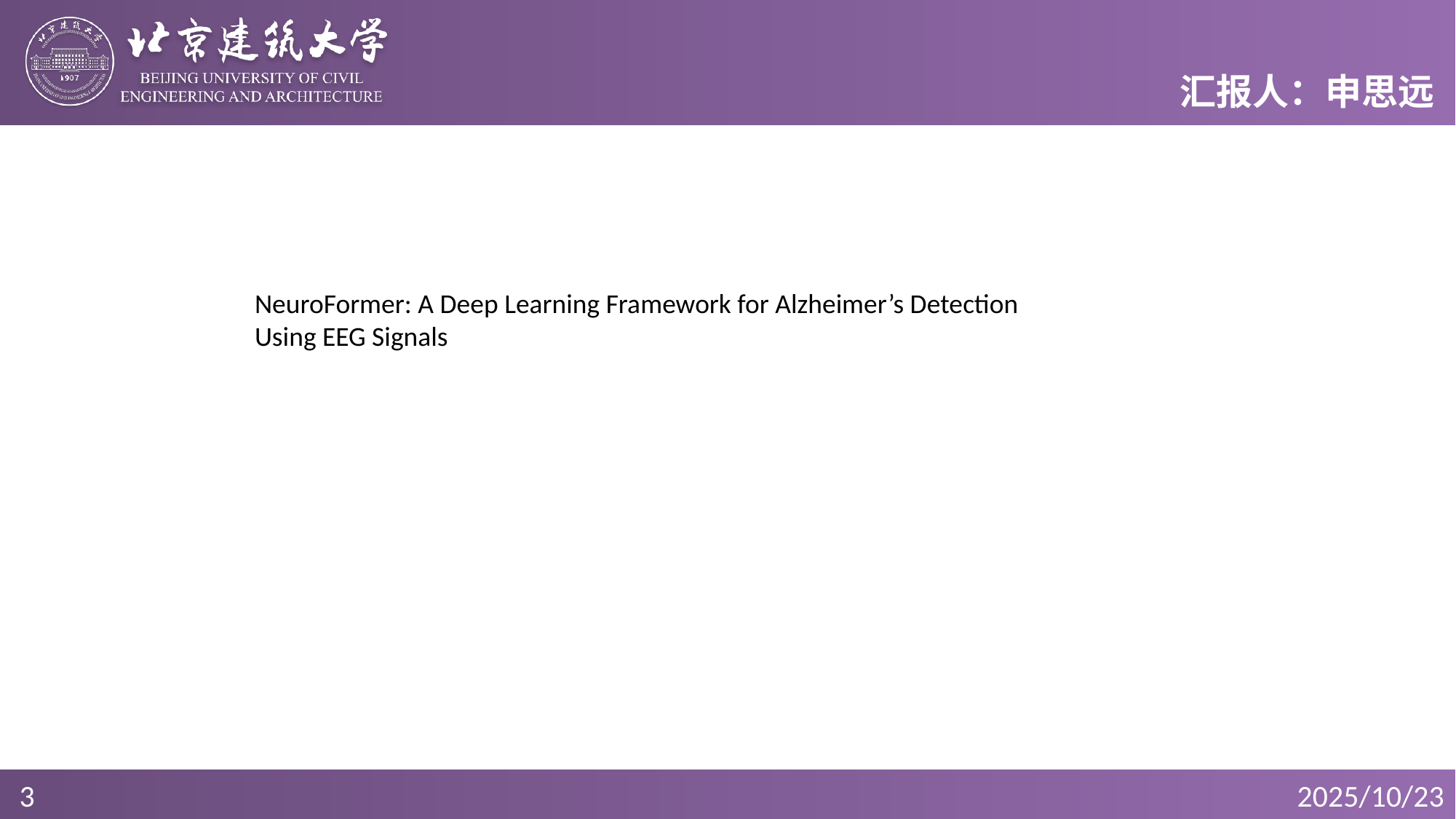

NeuroFormer: A Deep Learning Framework for Alzheimer’s Detection Using EEG Signals